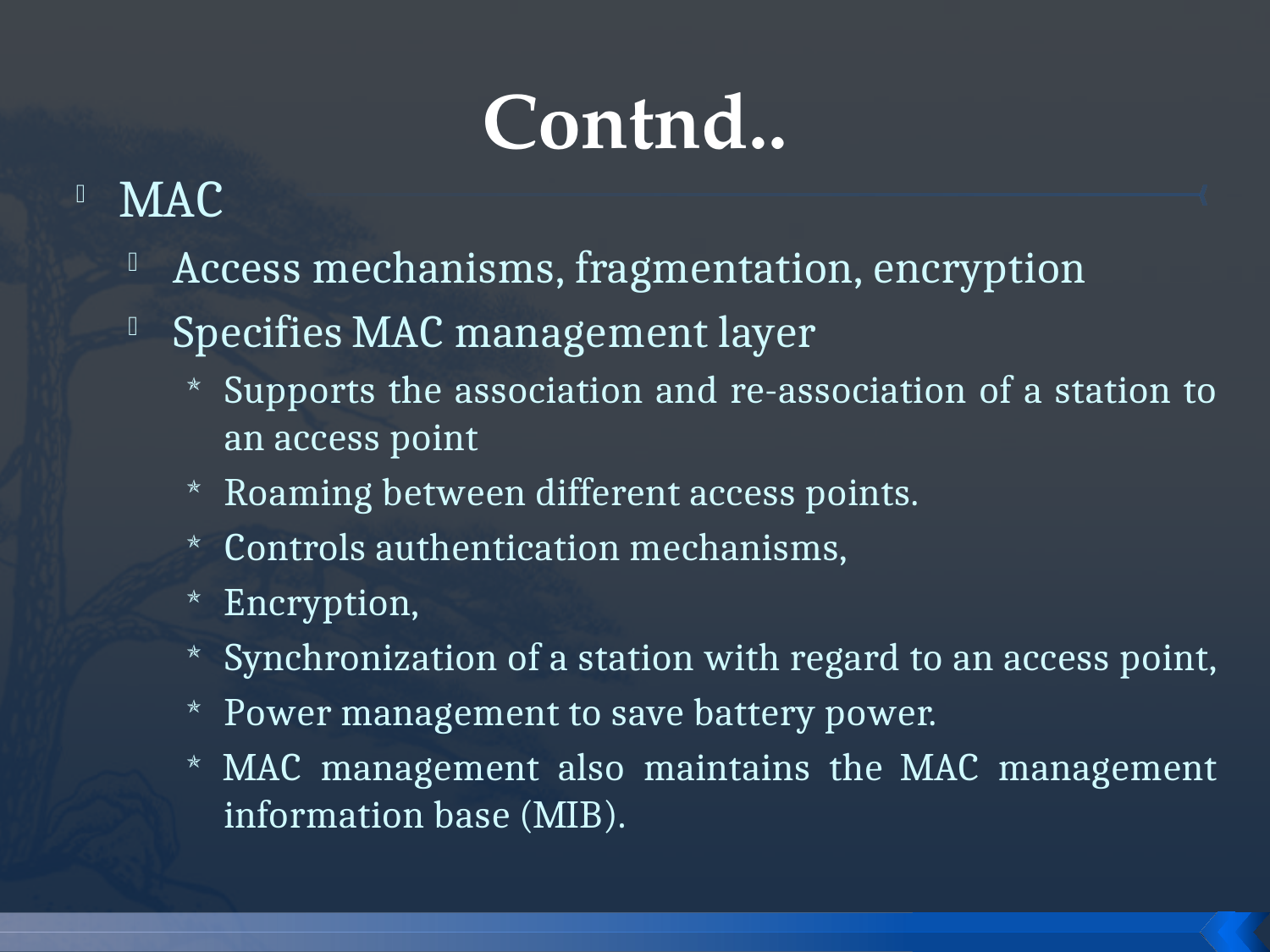

# Contnd..
MAC
Access mechanisms, fragmentation, encryption
Specifies MAC management layer
Supports the association and re-association of a station to an access point
Roaming between different access points.
Controls authentication mechanisms,
Encryption,
Synchronization of a station with regard to an access point,
Power management to save battery power.
MAC management also maintains the MAC management information base (MIB).